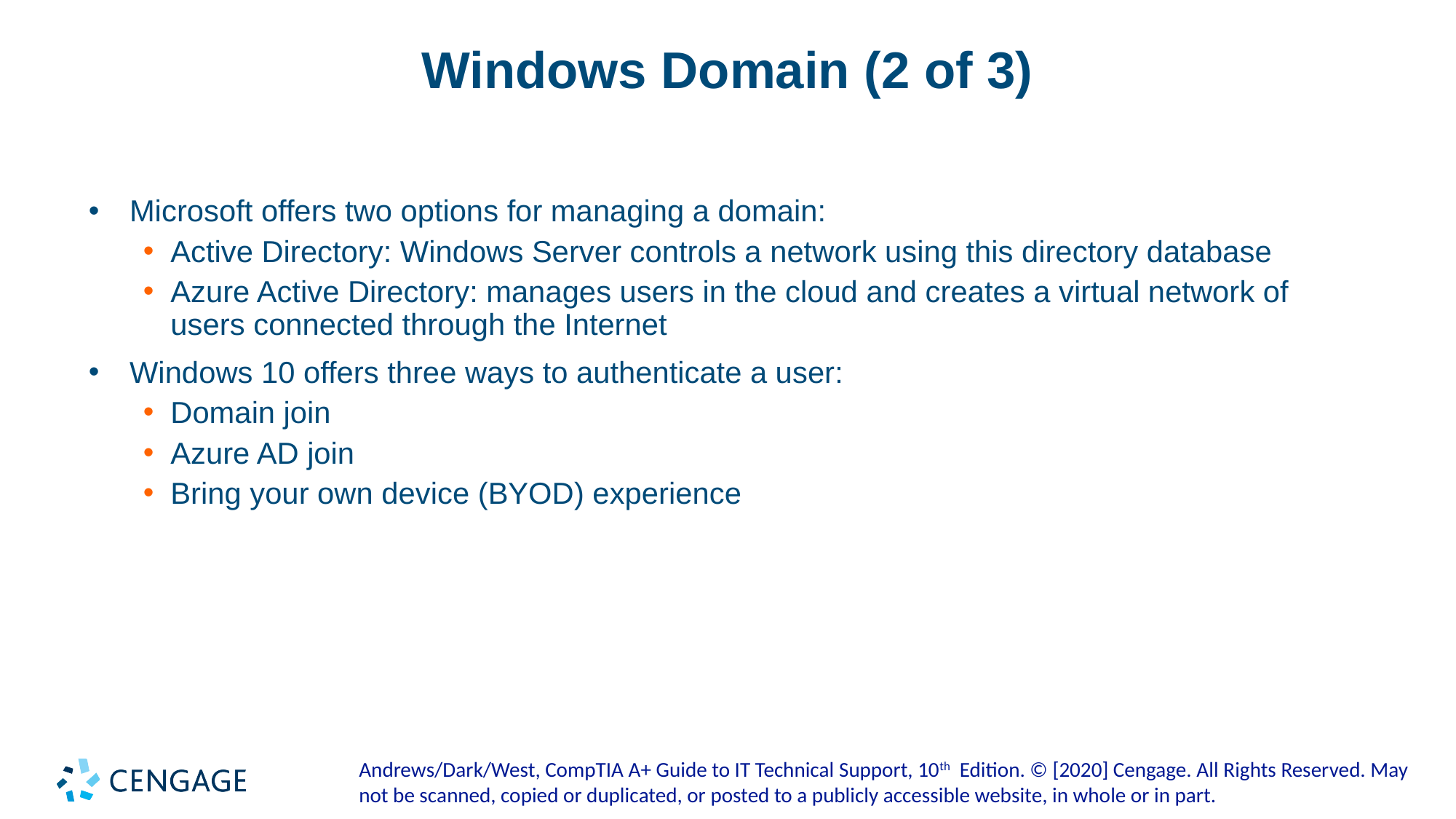

# Windows Domain (2 of 3)
Microsoft offers two options for managing a domain:
Active Directory: Windows Server controls a network using this directory database
Azure Active Directory: manages users in the cloud and creates a virtual network of users connected through the Internet
Windows 10 offers three ways to authenticate a user:
Domain join
Azure AD join
Bring your own device (BYOD) experience